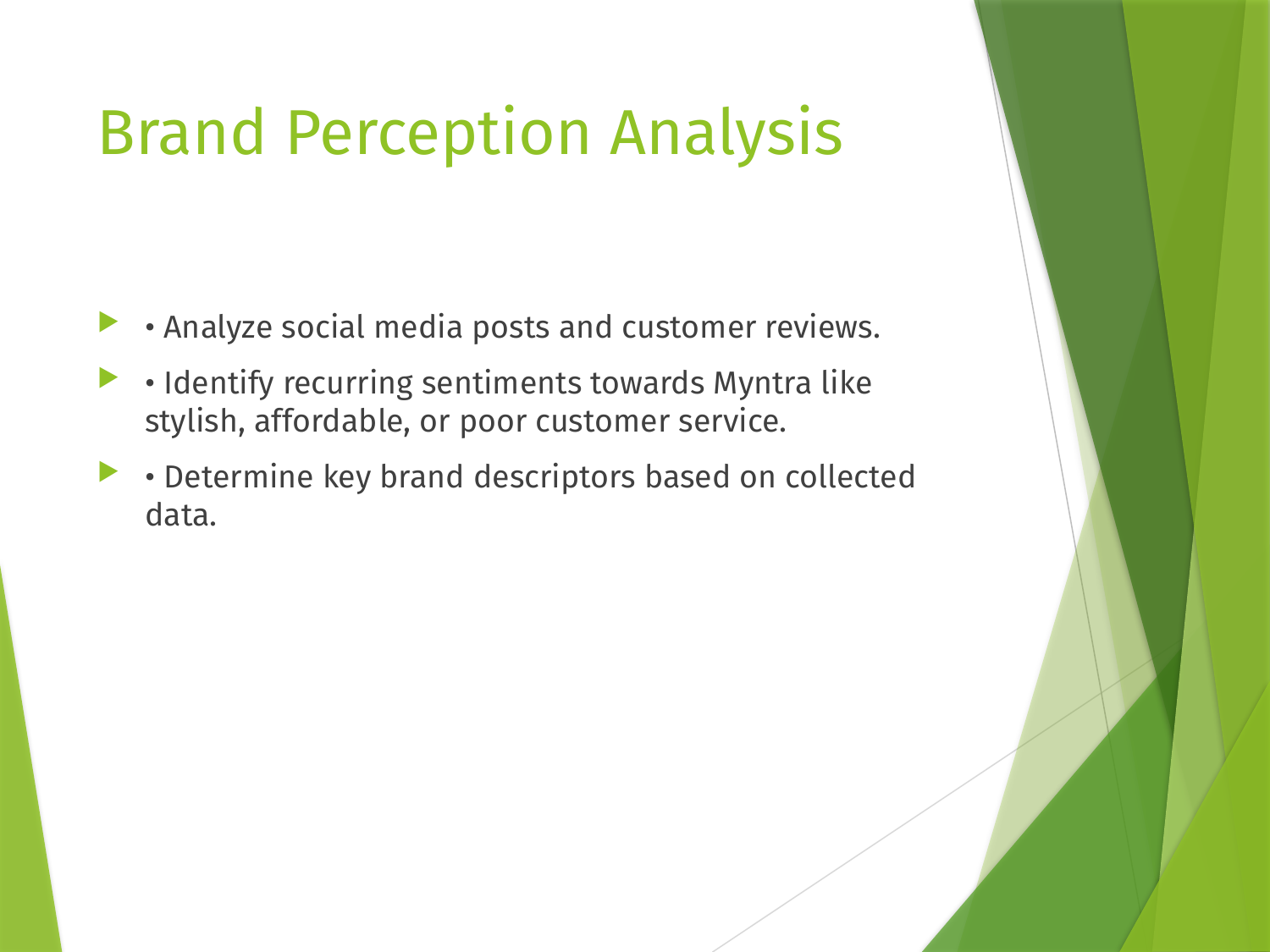

# Brand Perception Analysis
• Analyze social media posts and customer reviews.
• Identify recurring sentiments towards Myntra like stylish, affordable, or poor customer service.
• Determine key brand descriptors based on collected data.